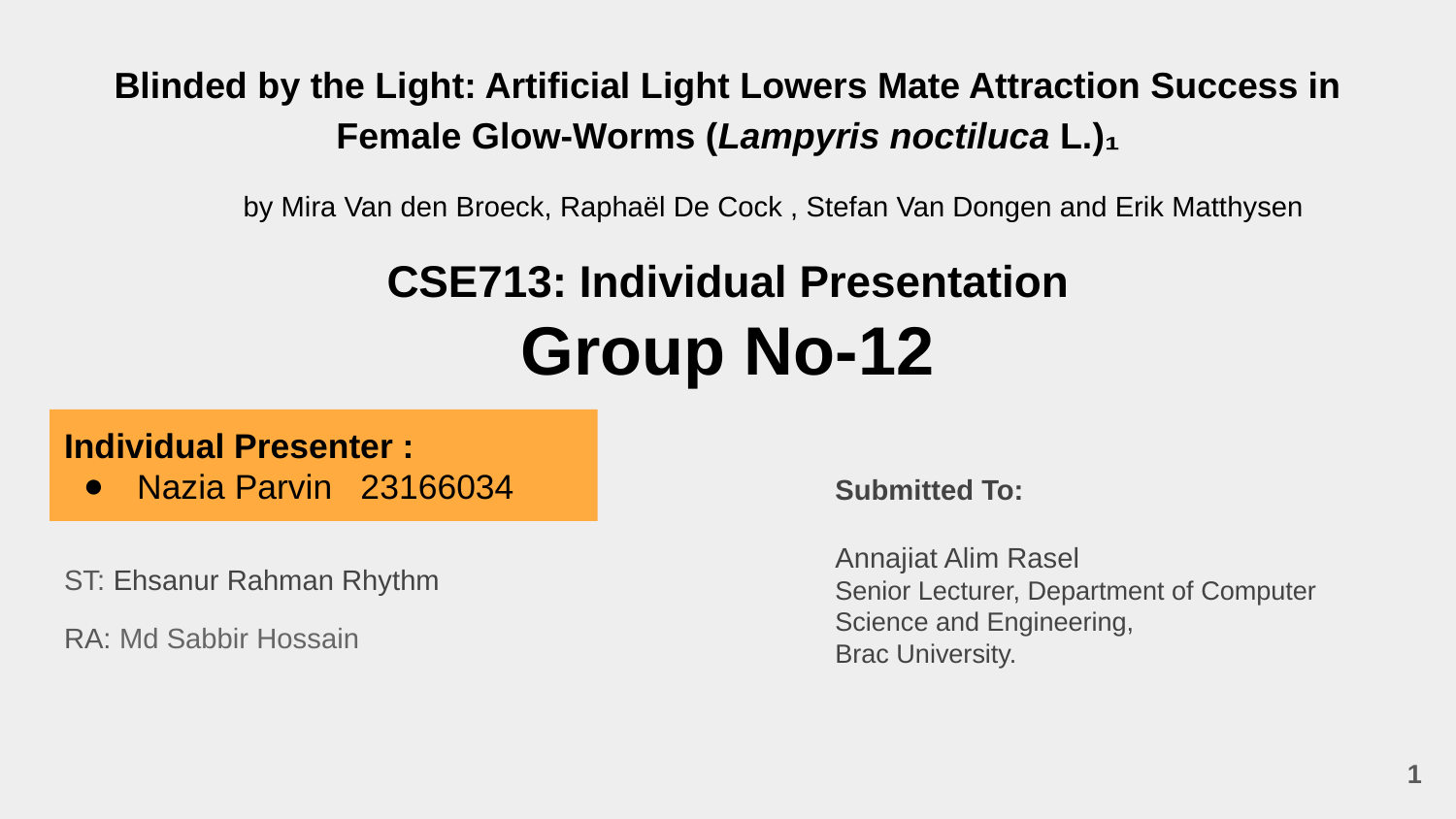

# Blinded by the Light: Artificial Light Lowers Mate Attraction Success in Female Glow-Worms (Lampyris noctiluca L.)₁
                  by Mira Van den Broeck, Raphaël De Cock , Stefan Van Dongen and Erik Matthysen
CSE713: Individual Presentation
Group No-12

ST: Ehsanur Rahman Rhythm
RA: Md Sabbir Hossain
Individual Presenter :
Nazia Parvin   23166034
Submitted To:

Annajiat Alim Rasel
Senior Lecturer, Department of Computer Science and Engineering,
Brac University.
1